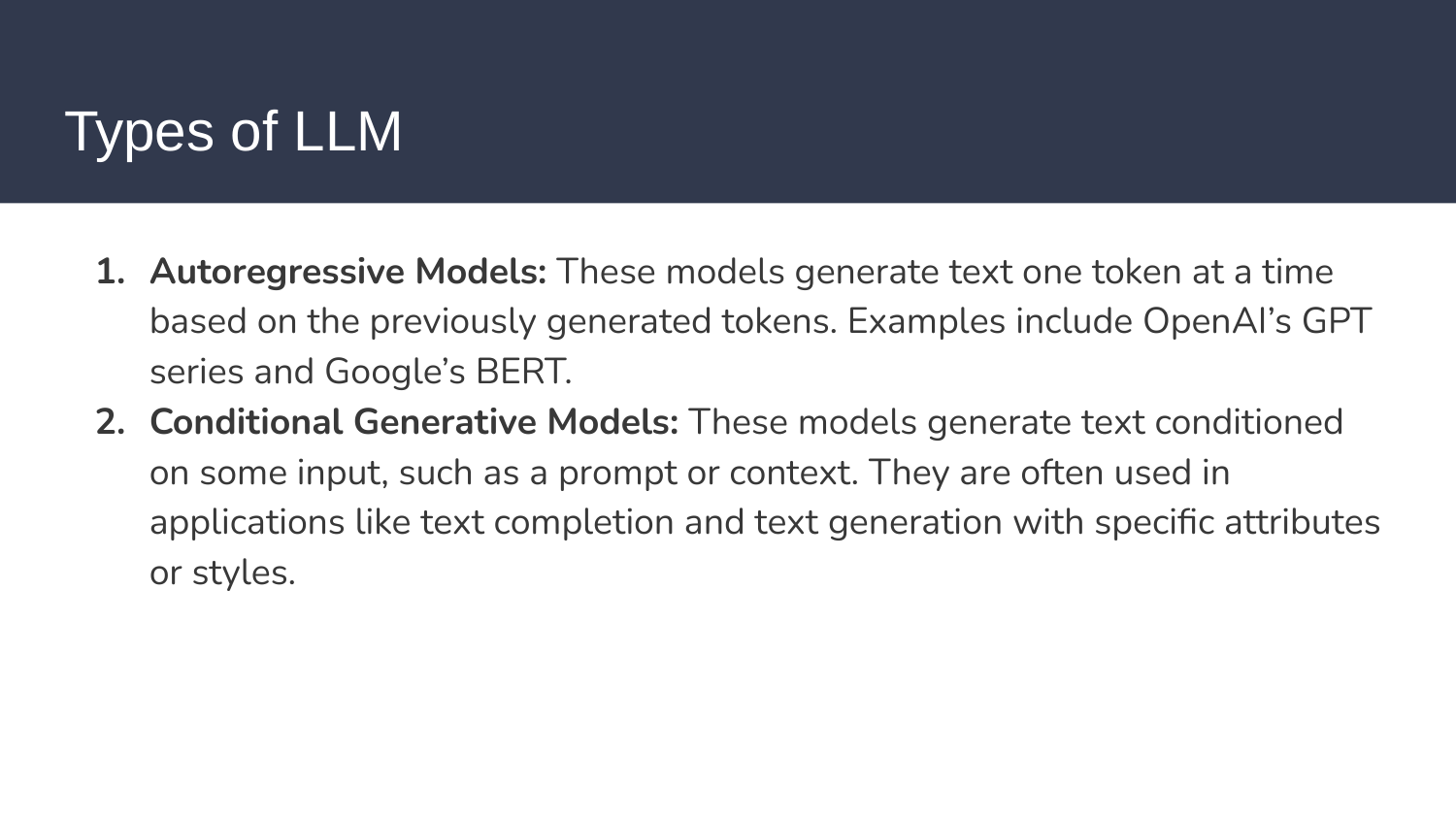

# Types of LLM
Autoregressive Models: These models generate text one token at a time based on the previously generated tokens. Examples include OpenAI’s GPT series and Google’s BERT.
Conditional Generative Models: These models generate text conditioned on some input, such as a prompt or context. They are often used in applications like text completion and text generation with specific attributes or styles.